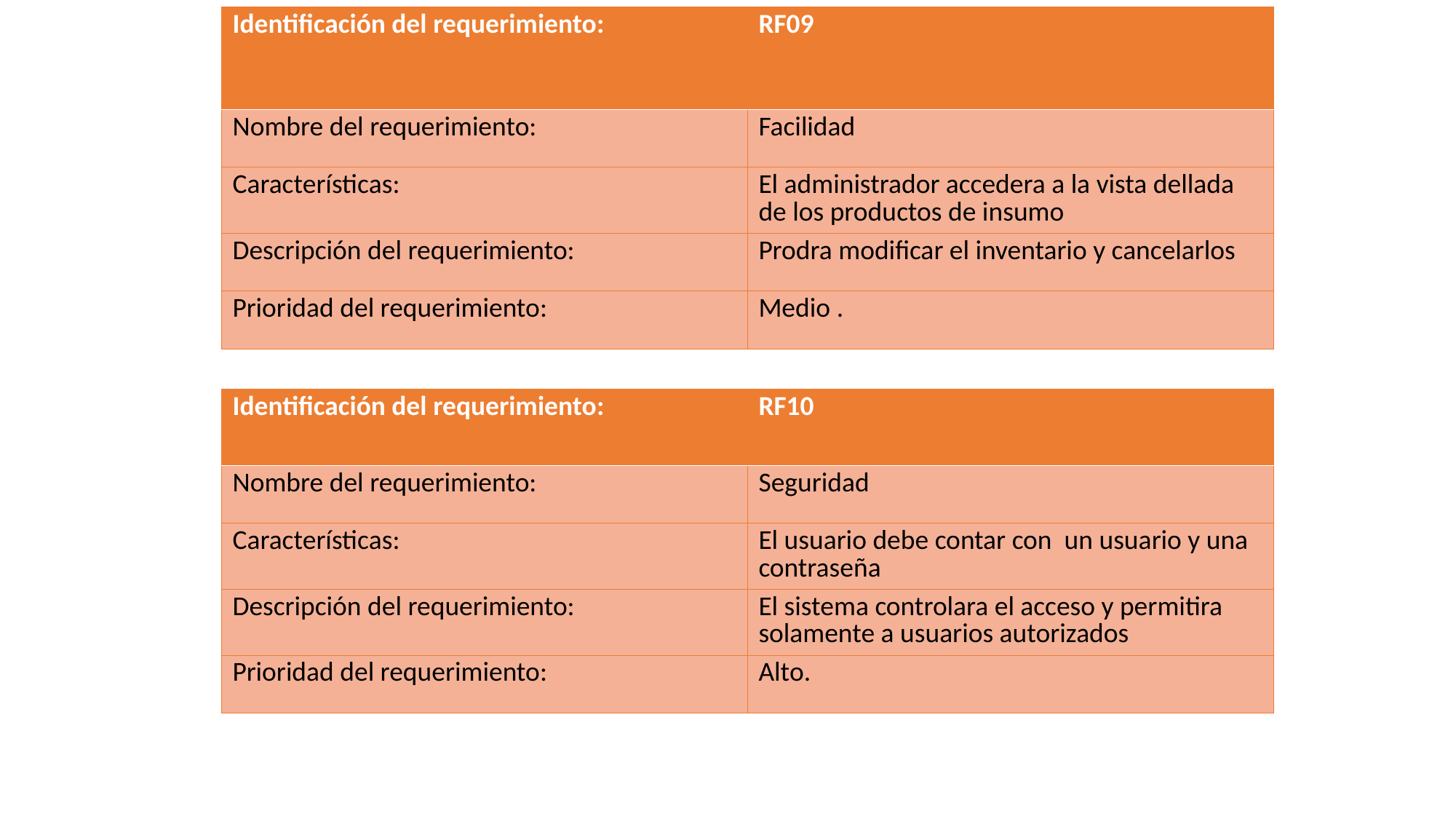

| Identificación del requerimiento: | RF09 |
| --- | --- |
| Nombre del requerimiento: | Facilidad |
| Características: | El administrador accedera a la vista dellada de los productos de insumo |
| Descripción del requerimiento: | Prodra modificar el inventario y cancelarlos |
| Prioridad del requerimiento: | Medio . |
| Identificación del requerimiento: | RF10 |
| --- | --- |
| Nombre del requerimiento: | Seguridad |
| Características: | El usuario debe contar con un usuario y una contraseña |
| Descripción del requerimiento: | El sistema controlara el acceso y permitira solamente a usuarios autorizados |
| Prioridad del requerimiento: | Alto. |